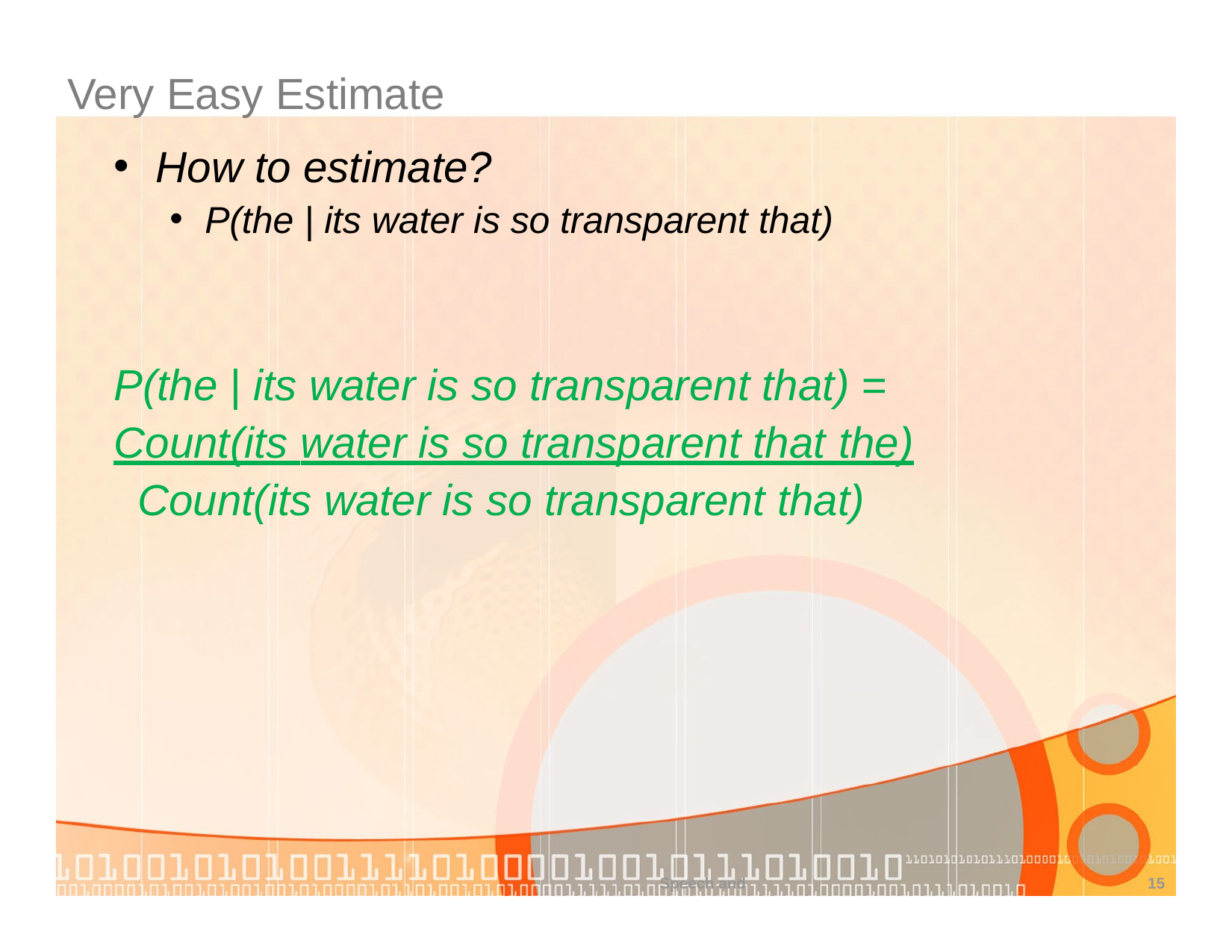

# Very Easy Estimate
How to estimate?
P(the | its water is so transparent that)

P(the | its water is so transparent that) =  Count(its water is so transparent that the)
Count(its water is so transparent that)
Speech and
15